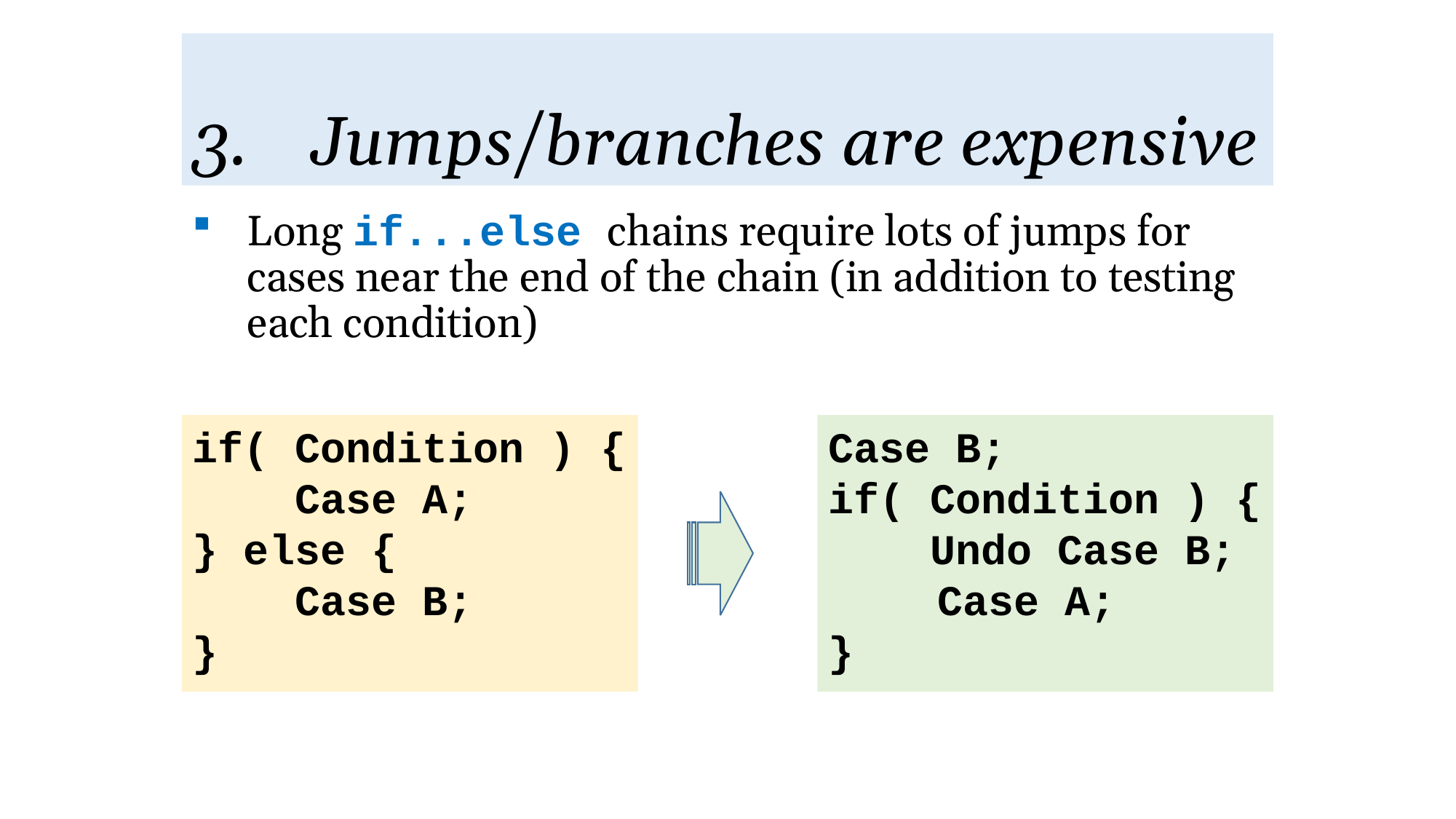

# Jumps/branches are expensive
Long if...else chains require lots of jumps for cases near the end of the chain (in addition to testing each condition)

if( Condition ) {
    Case A;
} else {
    Case B;
}
Case B;
if( Condition ) {
    Undo Case B;
	Case A;
}